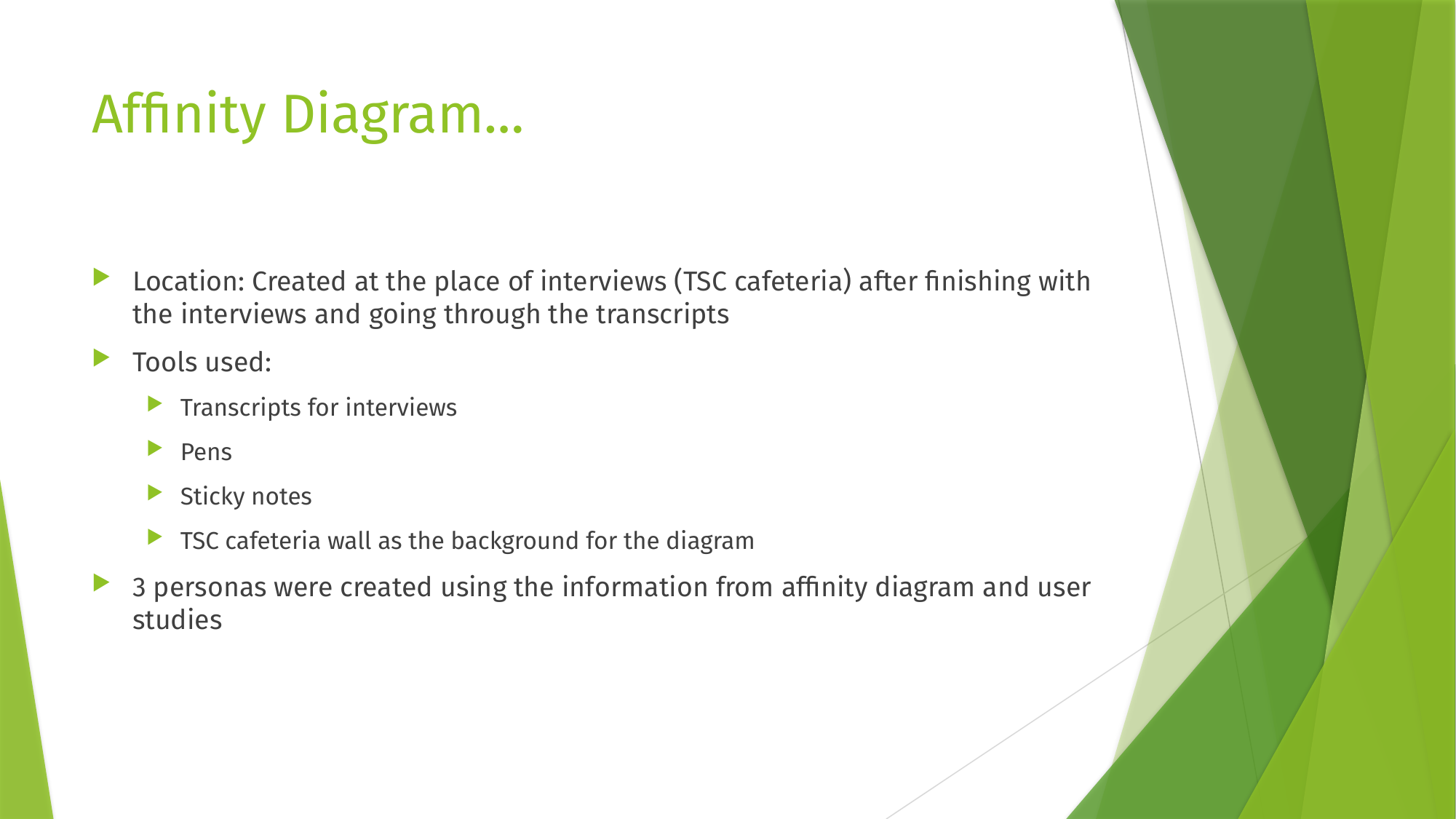

# Affinity Diagram…
Location: Created at the place of interviews (TSC cafeteria) after finishing with the interviews and going through the transcripts
Tools used:
Transcripts for interviews
Pens
Sticky notes
TSC cafeteria wall as the background for the diagram
3 personas were created using the information from affinity diagram and user studies